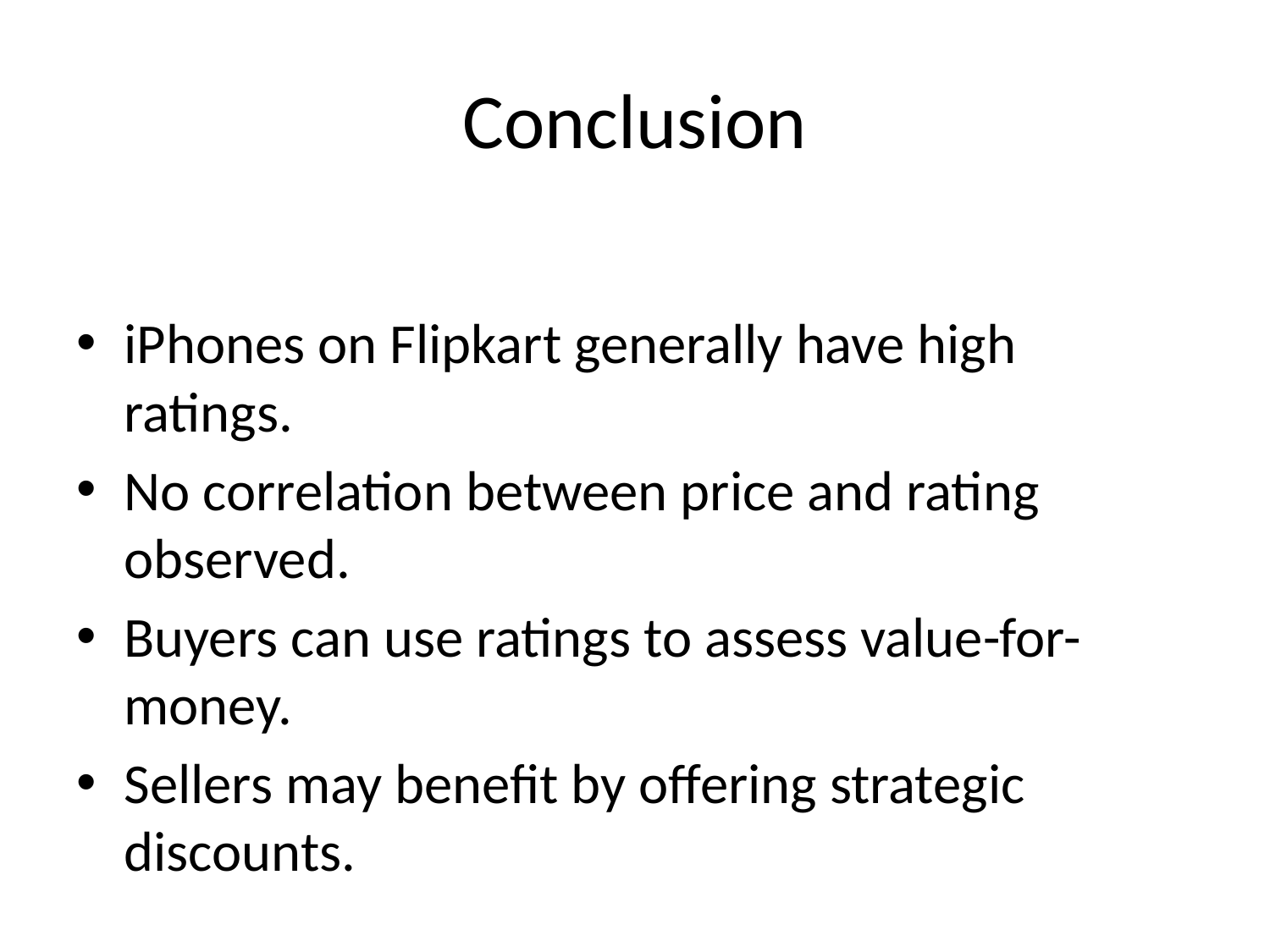

# Conclusion

iPhones on Flipkart generally have high ratings.
No correlation between price and rating observed.
Buyers can use ratings to assess value-for-money.
Sellers may benefit by offering strategic discounts.